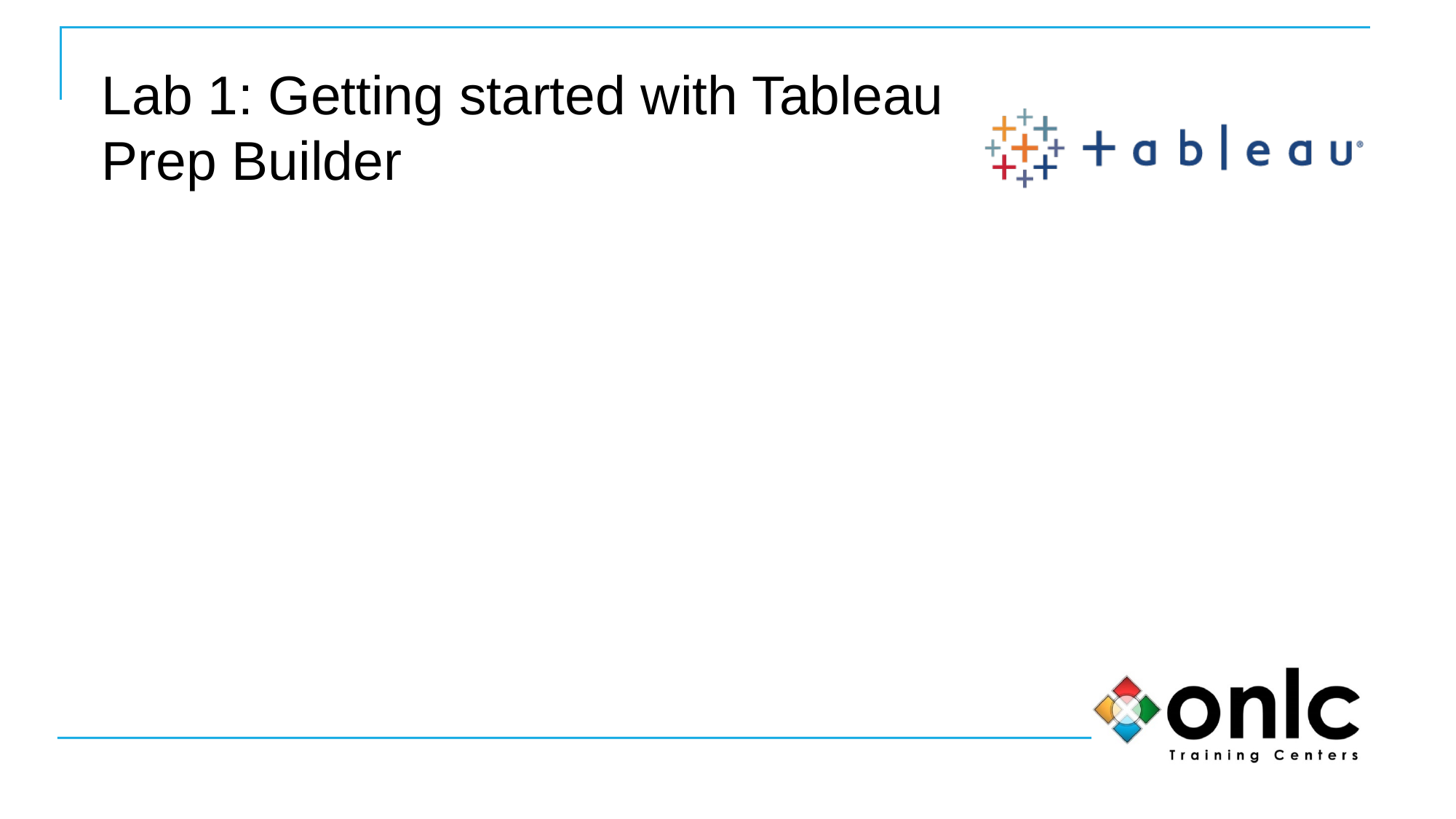

# Lab 1: Getting started with Tableau Prep Builder